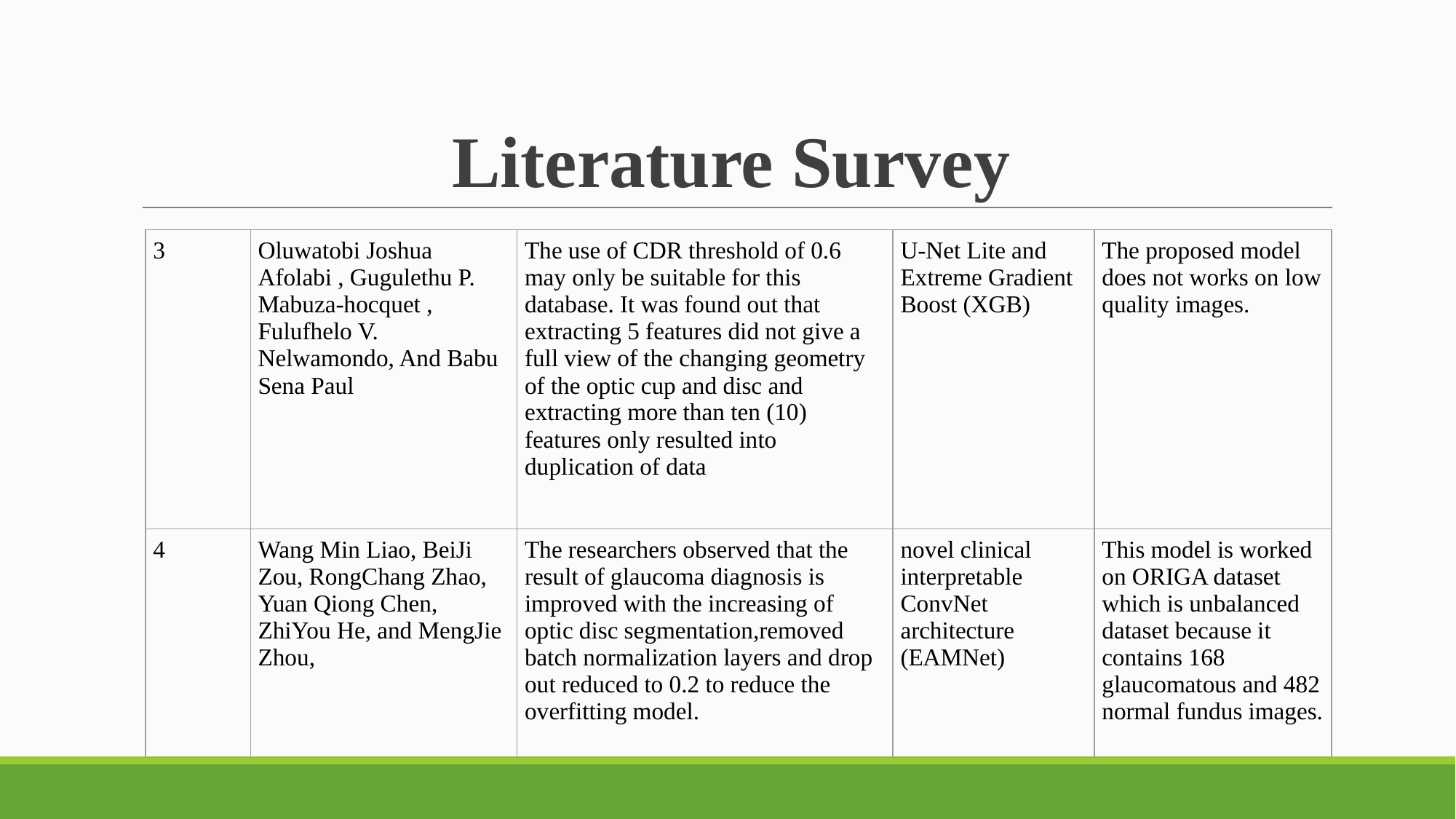

# Literature Survey
| 3 | Oluwatobi Joshua Afolabi , Gugulethu P. Mabuza-hocquet , Fulufhelo V. Nelwamondo, And Babu Sena Paul | The use of CDR threshold of 0.6 may only be suitable for this database. It was found out that extracting 5 features did not give a full view of the changing geometry of the optic cup and disc and extracting more than ten (10) features only resulted into duplication of data | U-Net Lite and Extreme Gradient Boost (XGB) | The proposed model  does not works on low quality images. |
| --- | --- | --- | --- | --- |
| 4 | Wang Min Liao, BeiJi Zou, RongChang Zhao, Yuan Qiong Chen, ZhiYou He, and MengJie Zhou, | The researchers observed that the result of glaucoma diagnosis is improved with the increasing of optic disc segmentation,removed batch normalization layers and drop out reduced to 0.2 to reduce the overfitting model. | novel clinical interpretable ConvNet architecture (EAMNet) | This model is worked on ORIGA dataset which is unbalanced dataset because it contains 168 glaucomatous and 482 normal fundus images. |